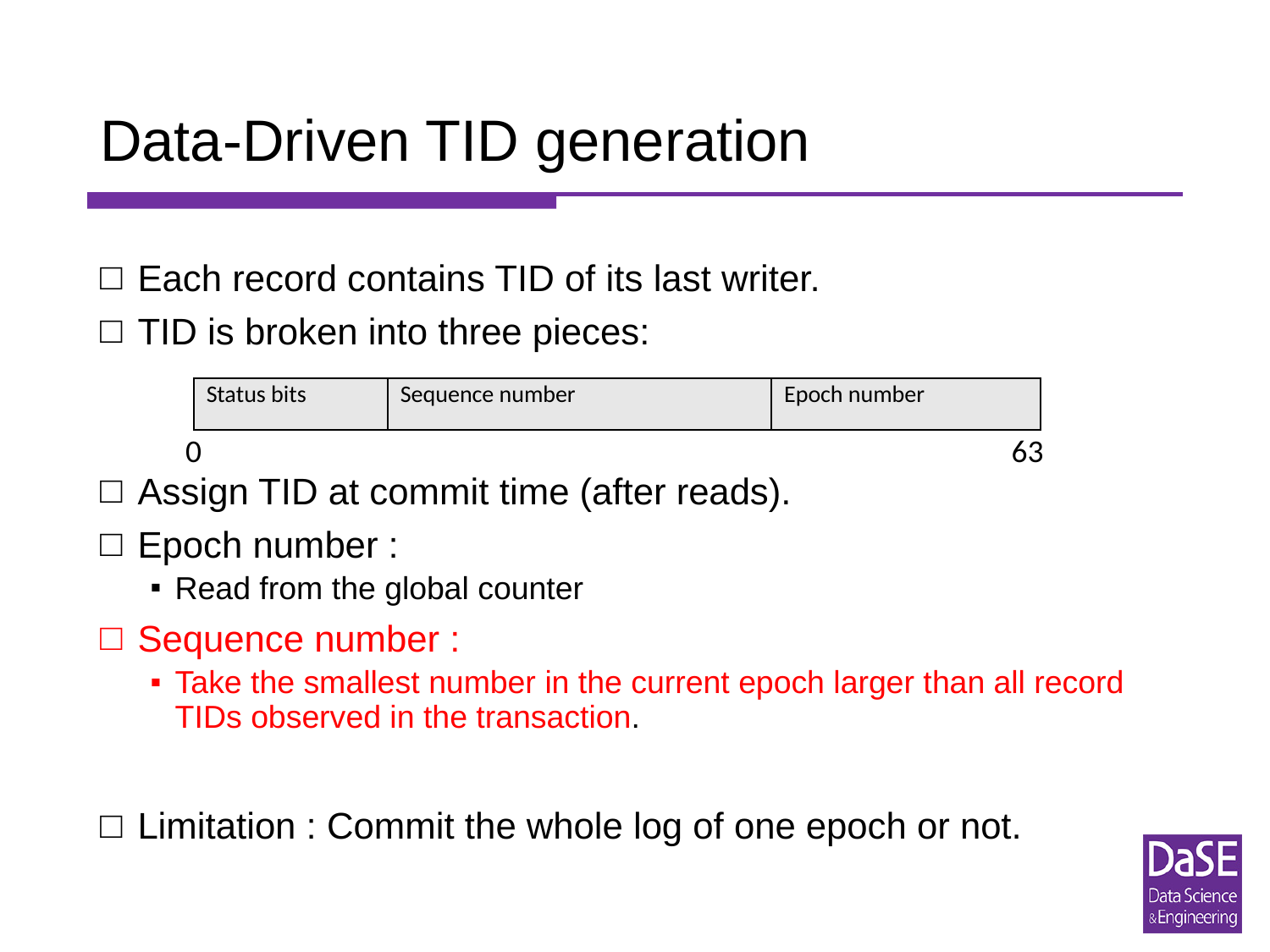

# Data-Driven TID generation
Each record contains TID of its last writer.
TID is broken into three pieces:

Assign TID at commit time (after reads).
Epoch number :
Read from the global counter
Sequence number :
Take the smallest number in the current epoch larger than all record TIDs observed in the transaction.

Limitation : Commit the whole log of one epoch or not.

| Status bits | Sequence number | Epoch number |
| --- | --- | --- |
0
63